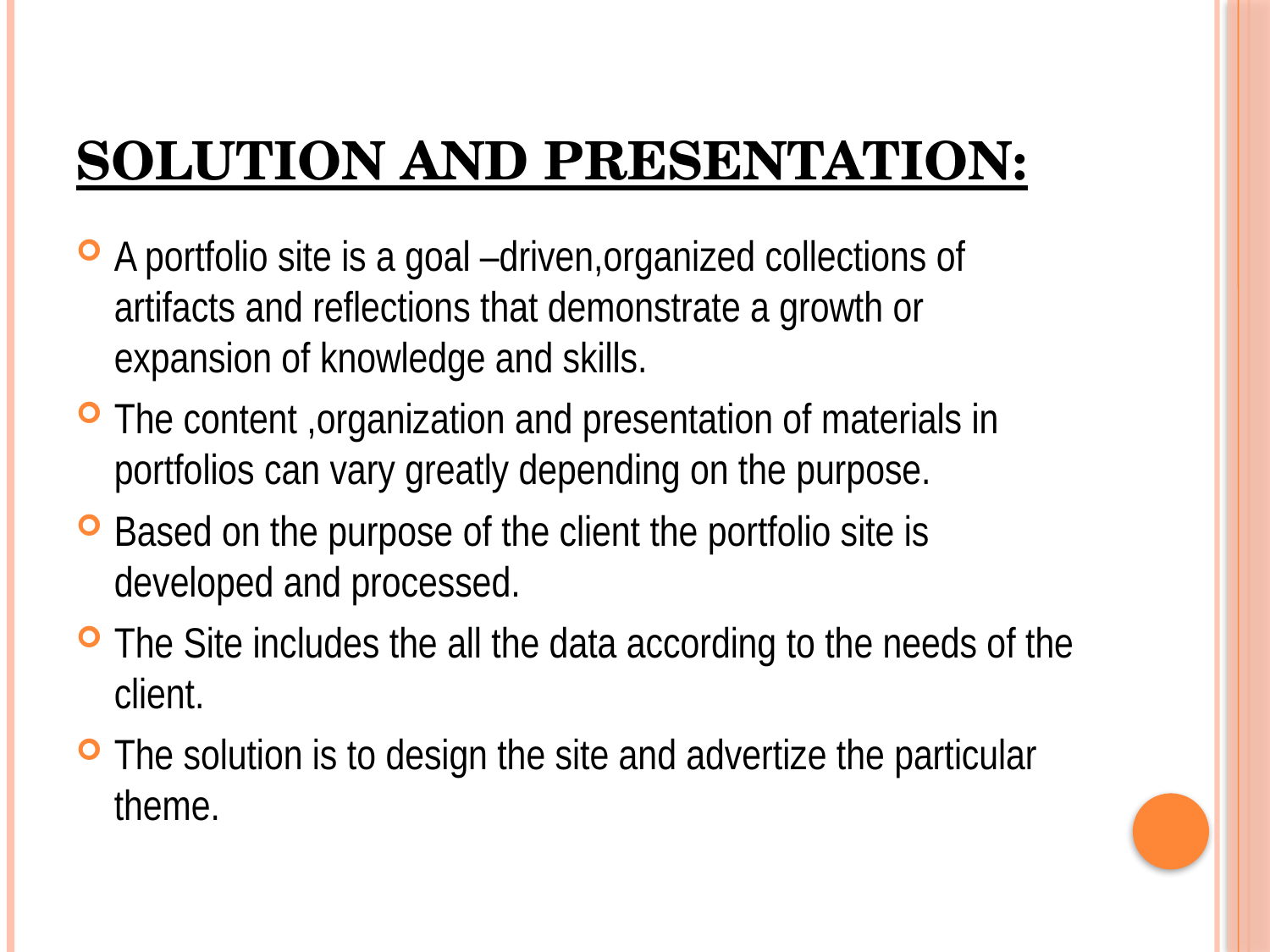

# SOLUTION AND PRESENTATION:
A portfolio site is a goal –driven,organized collections of artifacts and reflections that demonstrate a growth or expansion of knowledge and skills.
The content ,organization and presentation of materials in portfolios can vary greatly depending on the purpose.
Based on the purpose of the client the portfolio site is developed and processed.
The Site includes the all the data according to the needs of the client.
The solution is to design the site and advertize the particular theme.